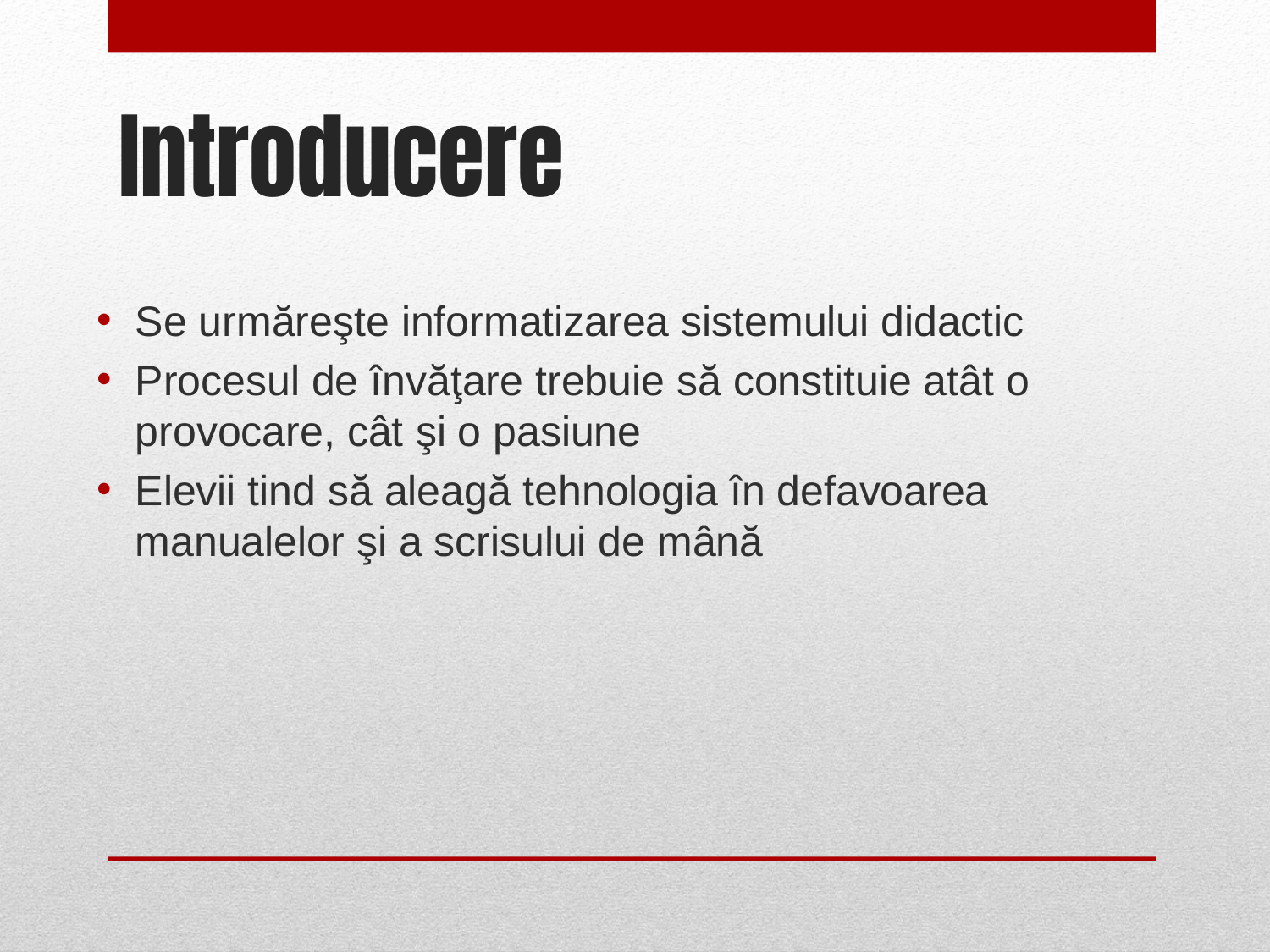

# Introducere
Se urmăreşte informatizarea sistemului didactic
Procesul de învăţare trebuie să constituie atât o provocare, cât şi o pasiune
Elevii tind să aleagă tehnologia în defavoarea manualelor şi a scrisului de mână